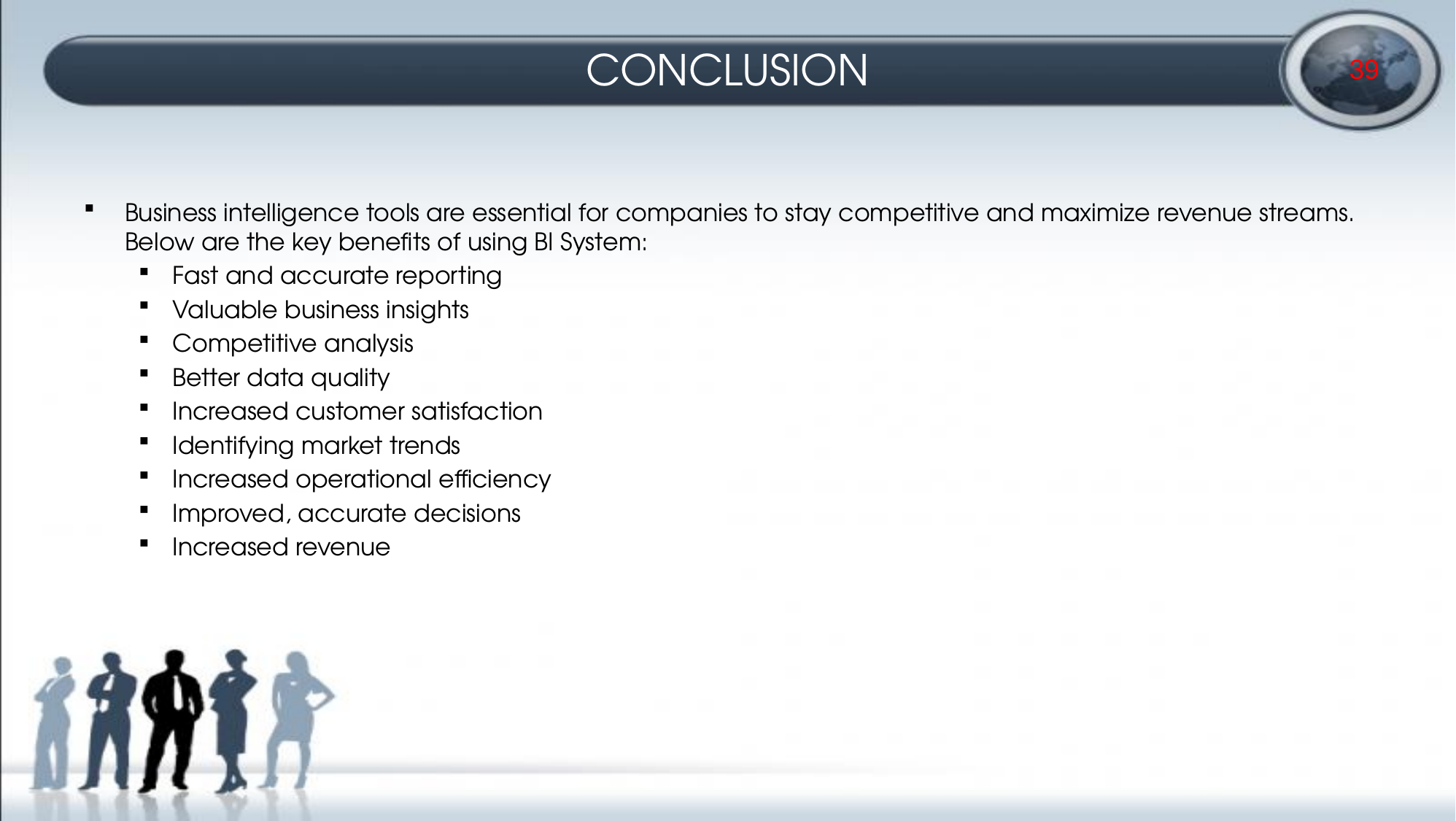

# CONCLUSION
39
Business intelligence tools are essential for companies to stay competitive and maximize revenue streams. Below are the key benefits of using BI System:
Fast and accurate reporting
Valuable business insights
Competitive analysis
Better data quality
Increased customer satisfaction
Identifying market trends
Increased operational efficiency
Improved, accurate decisions
Increased revenue